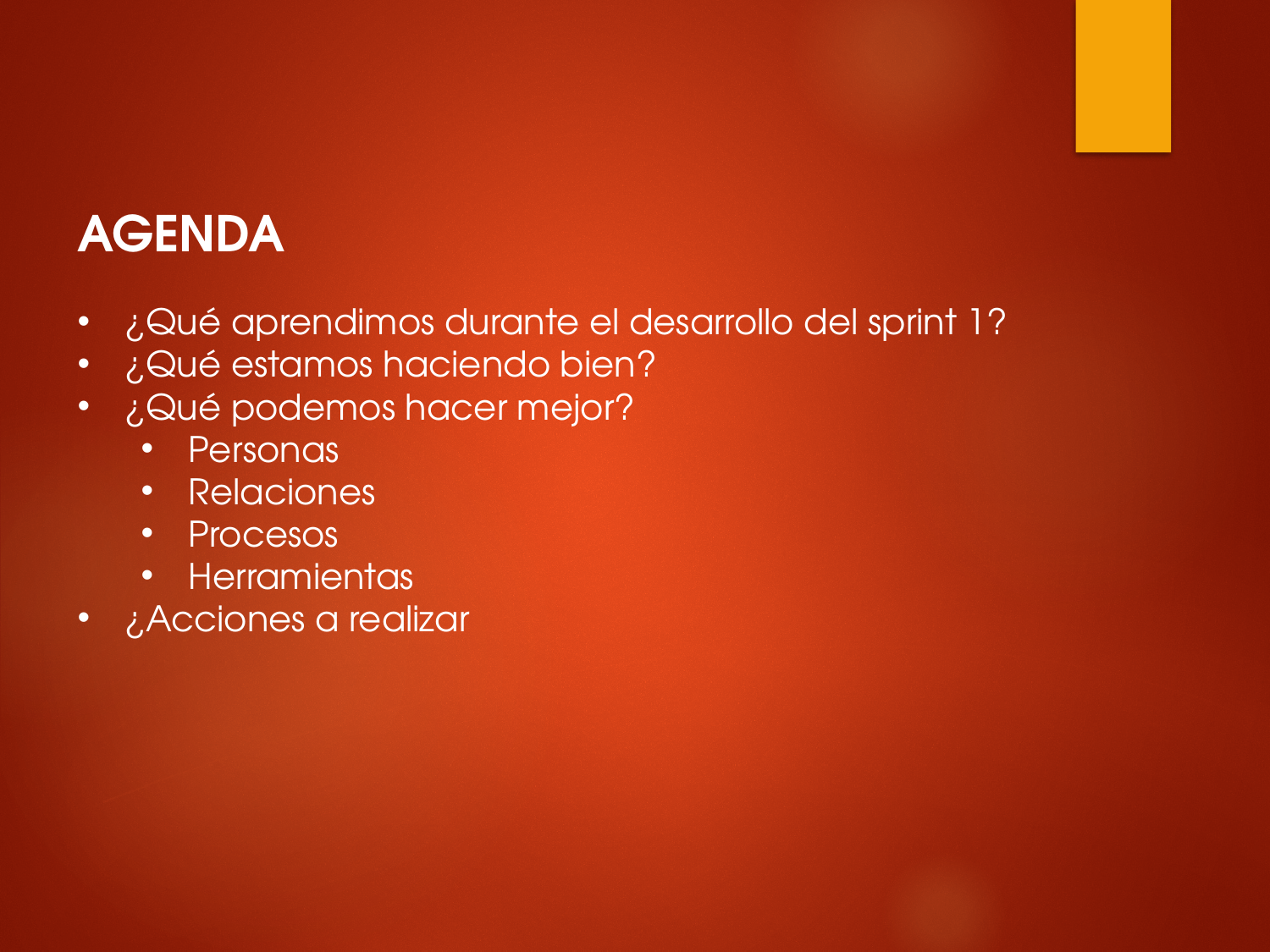

AGENDA

¿Qué aprendimos durante el desarrollo del sprint 1?
¿Qué estamos haciendo bien?
¿Qué podemos hacer mejor?
Personas
Relaciones
Procesos
Herramientas
¿Acciones a realizar